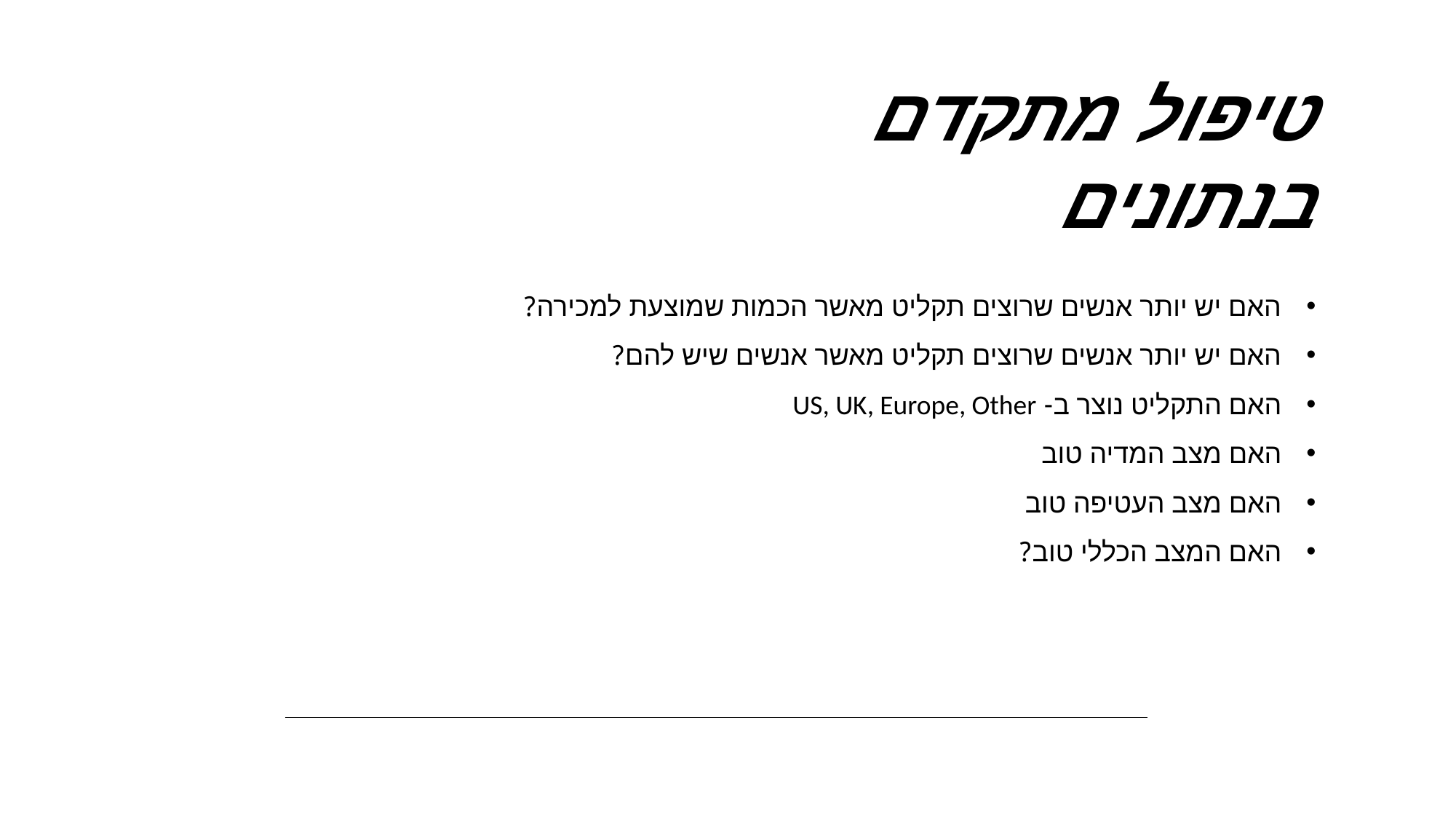

טיפול מתקדם בנתונים
האם יש יותר אנשים שרוצים תקליט מאשר הכמות שמוצעת למכירה?
האם יש יותר אנשים שרוצים תקליט מאשר אנשים שיש להם?
האם התקליט נוצר ב- US, UK, Europe, Other
האם מצב המדיה טוב
האם מצב העטיפה טוב
האם המצב הכללי טוב?